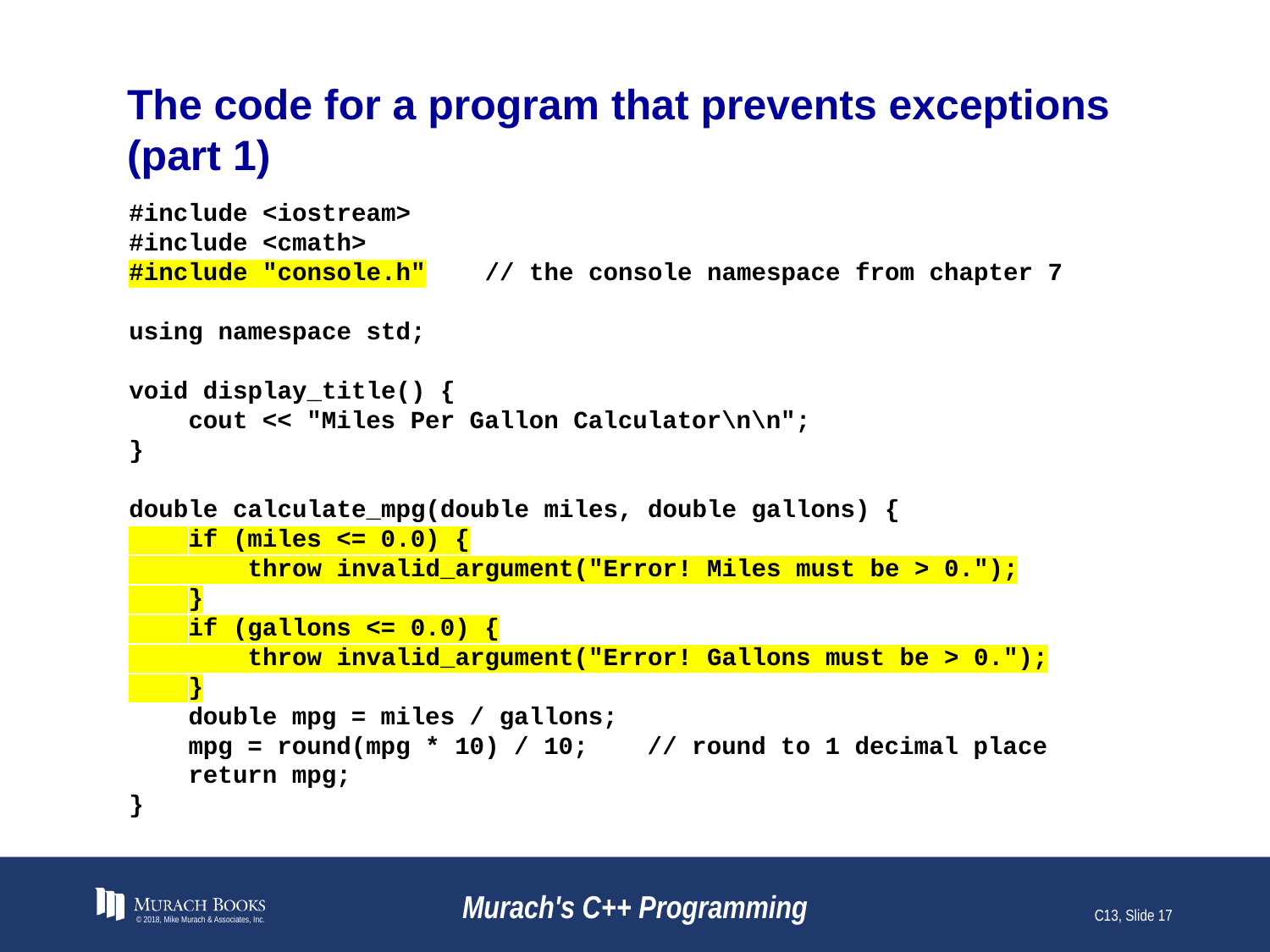

# The code for a program that prevents exceptions (part 1)
#include <iostream>
#include <cmath>
#include "console.h"    // the console namespace from chapter 7

using namespace std;

void display_title() {
    cout << "Miles Per Gallon Calculator\n\n";
}

double calculate_mpg(double miles, double gallons) {
    if (miles <= 0.0) {
        throw invalid_argument("Error! Miles must be > 0.");
    }
    if (gallons <= 0.0) {
        throw invalid_argument("Error! Gallons must be > 0.");
    }
    double mpg = miles / gallons;
    mpg = round(mpg * 10) / 10;    // round to 1 decimal place
    return mpg;
}

© 2018, Mike Murach & Associates, Inc.
Murach's C++ Programming

C13, Slide 17